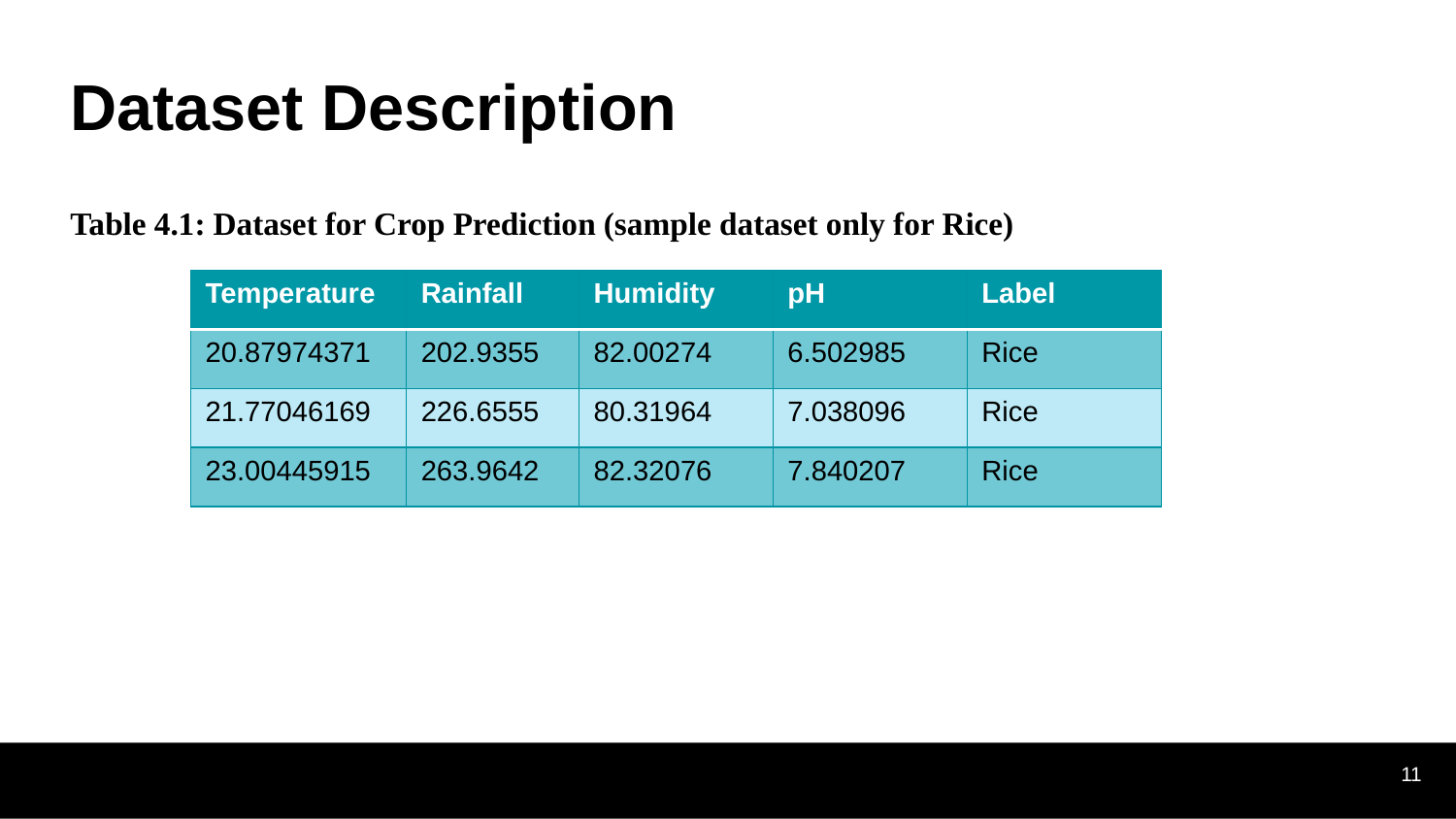

# Dataset Description
Table 4.1: Dataset for Crop Prediction (sample dataset only for Rice)
| Temperature | Rainfall | Humidity | pH | Label |
| --- | --- | --- | --- | --- |
| 20.87974371 | 202.9355 | 82.00274 | 6.502985 | Rice |
| 21.77046169 | 226.6555 | 80.31964 | 7.038096 | Rice |
| 23.00445915 | 263.9642 | 82.32076 | 7.840207 | Rice |
11